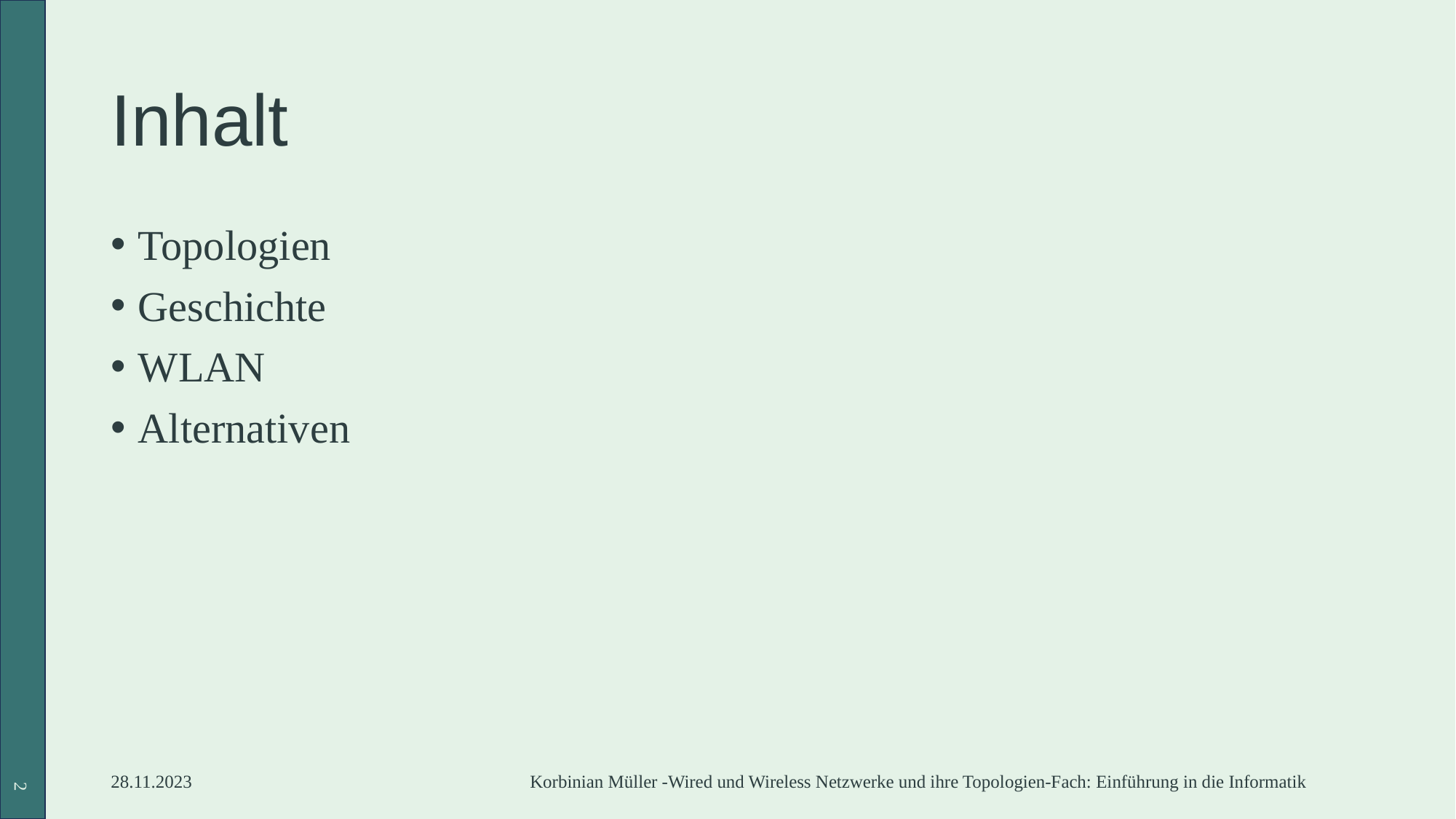

# Inhalt
Topologien
Geschichte
WLAN
Alternativen
2
28.11.2023
Korbinian Müller -Wired und Wireless Netzwerke und ihre Topologien-Fach: Einführung in die Informatik